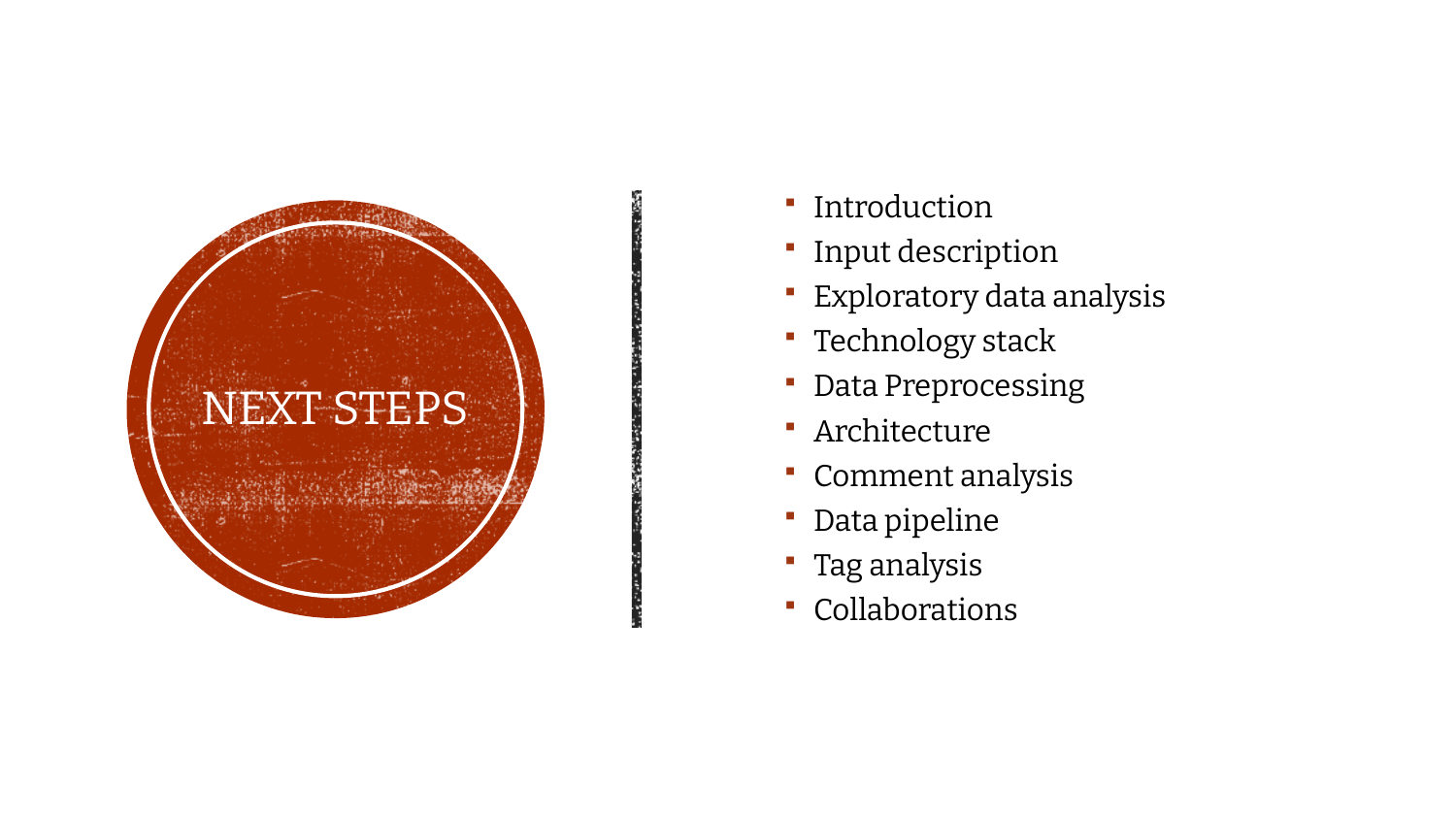

Introduction
Input description
Exploratory data analysis
Technology stack
Data Preprocessing
Architecture
Comment analysis
Data pipeline
Tag analysis
Collaborations

# Next Steps